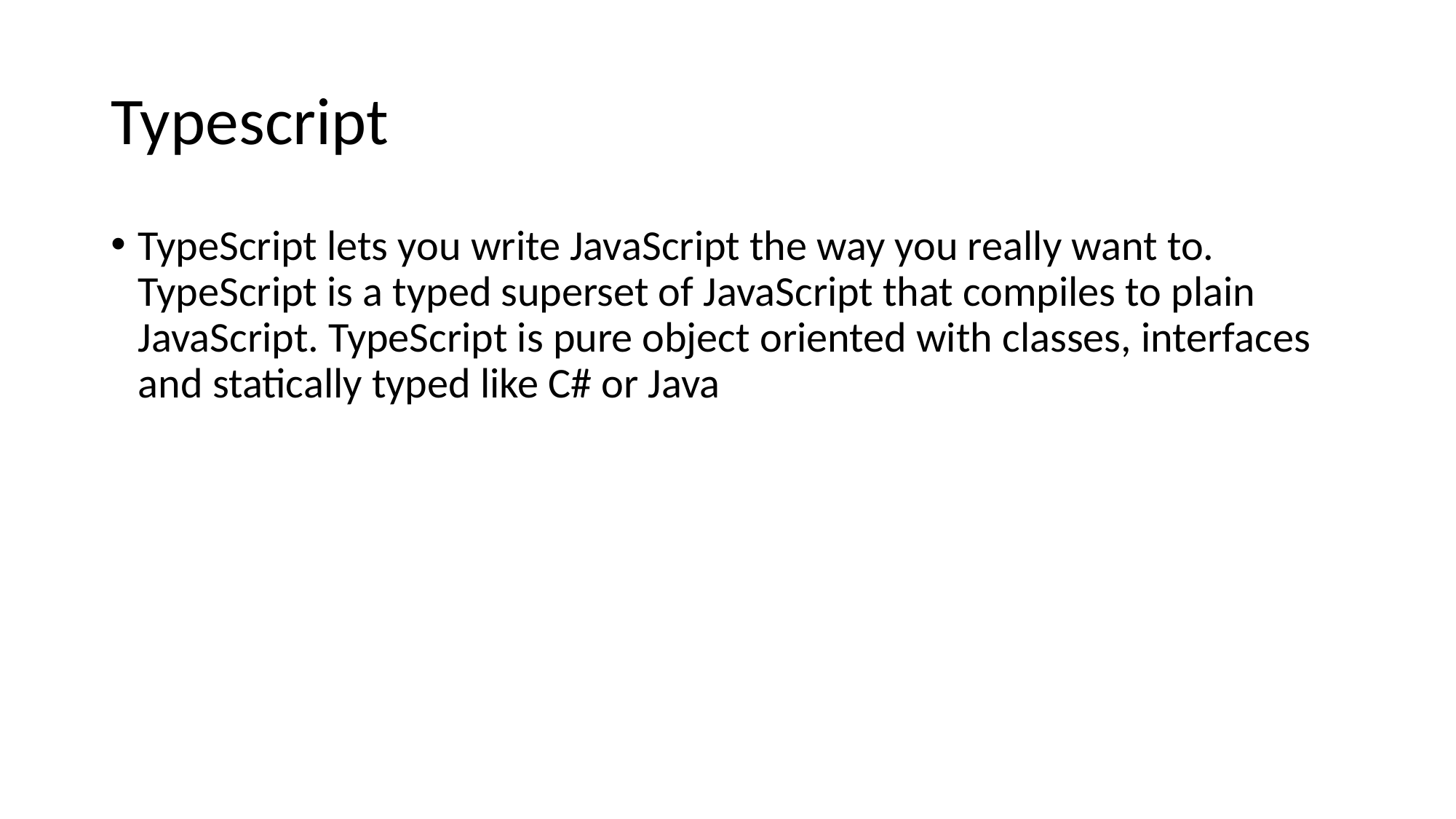

# Typescript
TypeScript lets you write JavaScript the way you really want to. TypeScript is a typed superset of JavaScript that compiles to plain JavaScript. TypeScript is pure object oriented with classes, interfaces and statically typed like C# or Java